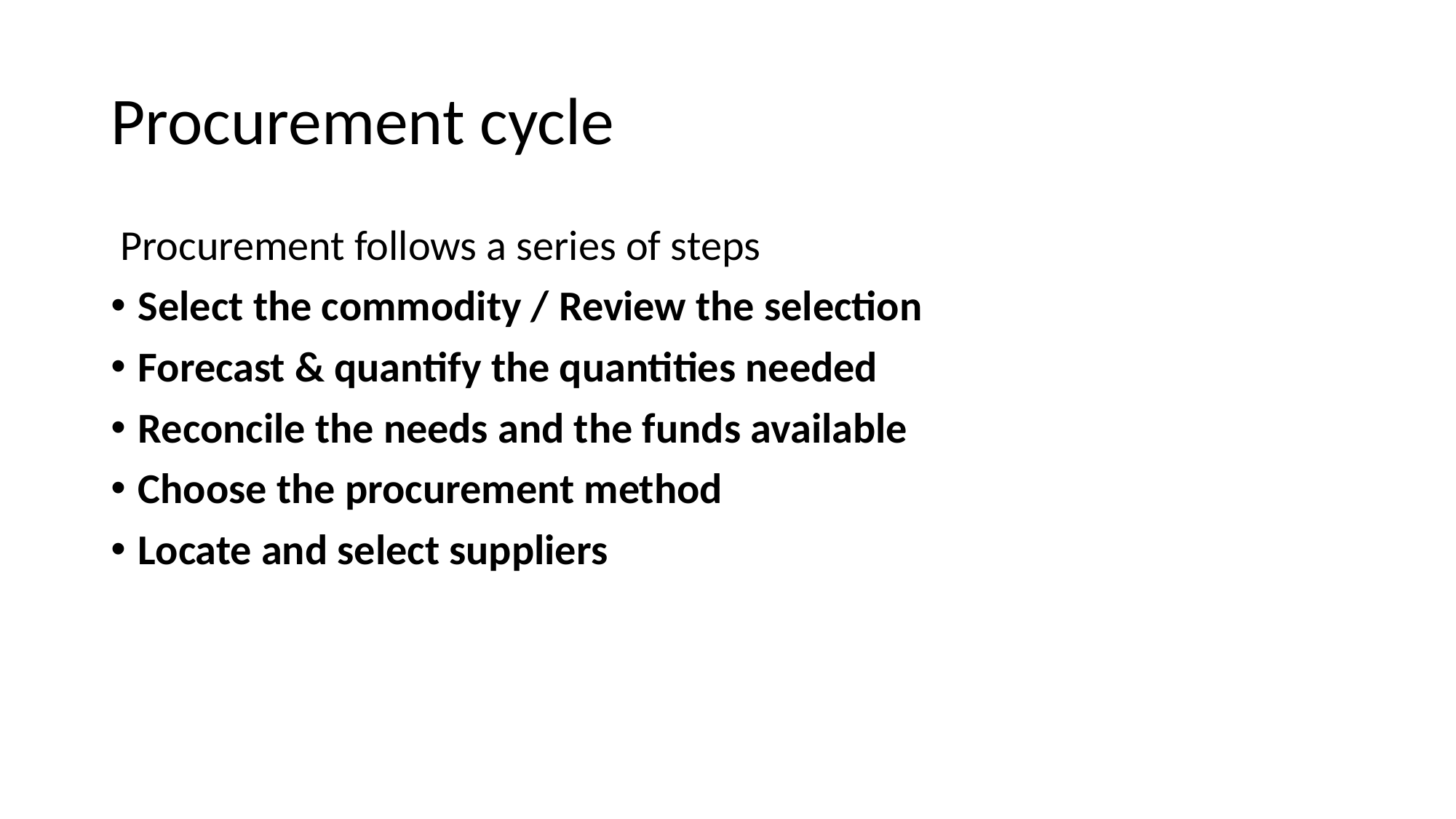

# Procurement cycle
 Procurement follows a series of steps
Select the commodity / Review the selection
Forecast & quantify the quantities needed
Reconcile the needs and the funds available
Choose the procurement method
Locate and select suppliers